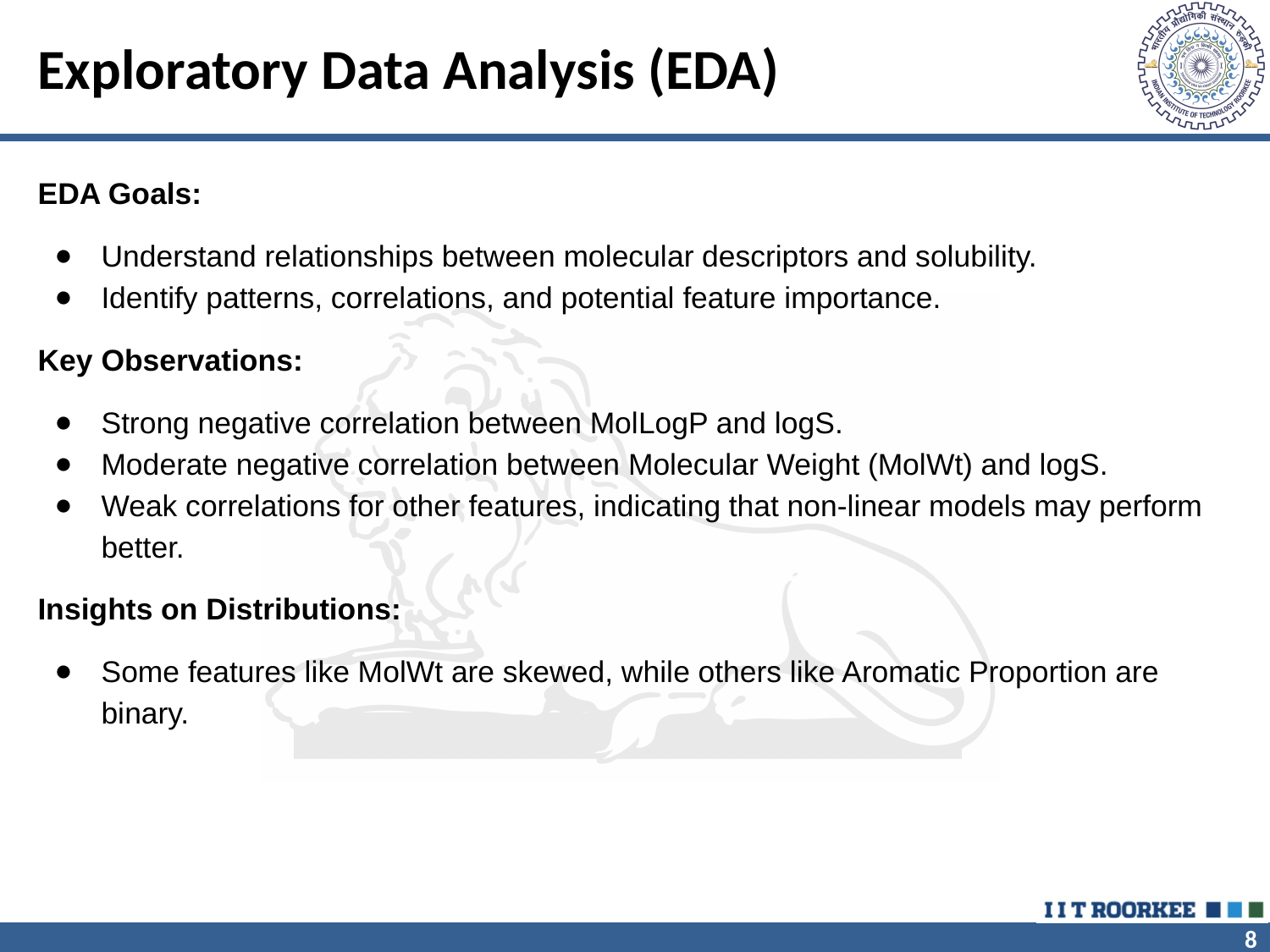

# Exploratory Data Analysis (EDA)
EDA Goals:
Understand relationships between molecular descriptors and solubility.
Identify patterns, correlations, and potential feature importance.
Key Observations:
Strong negative correlation between MolLogP and logS.
Moderate negative correlation between Molecular Weight (MolWt) and logS.
Weak correlations for other features, indicating that non-linear models may perform better.
Insights on Distributions:
Some features like MolWt are skewed, while others like Aromatic Proportion are binary.